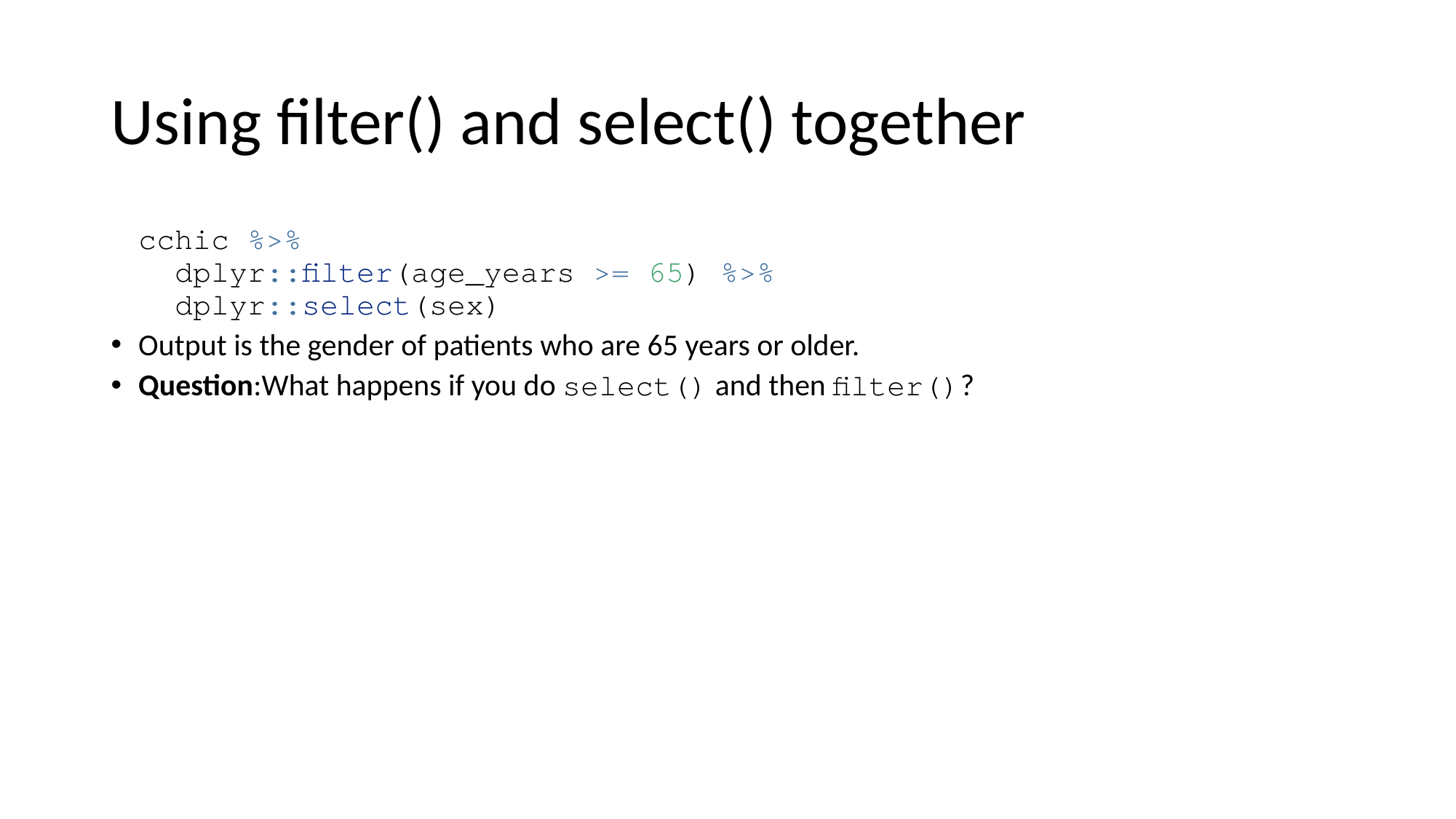

# Using filter() and select() together
cchic %>%
  dplyr::filter(age_years >= 65) %>%
  dplyr::select(sex)
Output is the gender of patients who are 65 years or older.
Question:What happens if you do select() and then filter()?